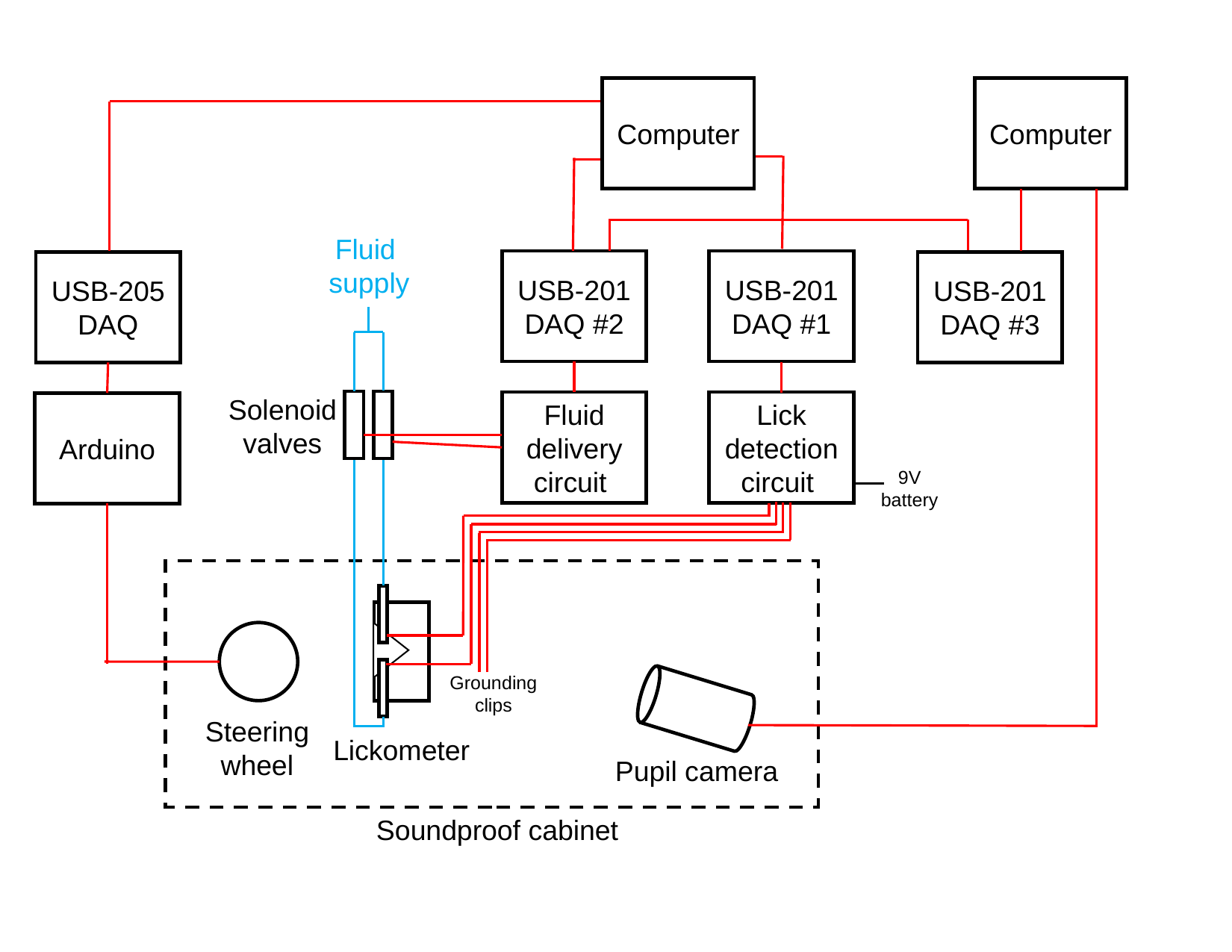

Computer
Computer
Fluid
supply
USB-201
DAQ #2
USB-201
DAQ #1
USB-205
DAQ
USB-201
DAQ #3
Solenoid
valves

Fluid delivery circuit
Lick
detection circuit
Arduino
9V
battery

Grounding
clips
Steering
wheel
Lickometer
Pupil camera
Soundproof cabinet